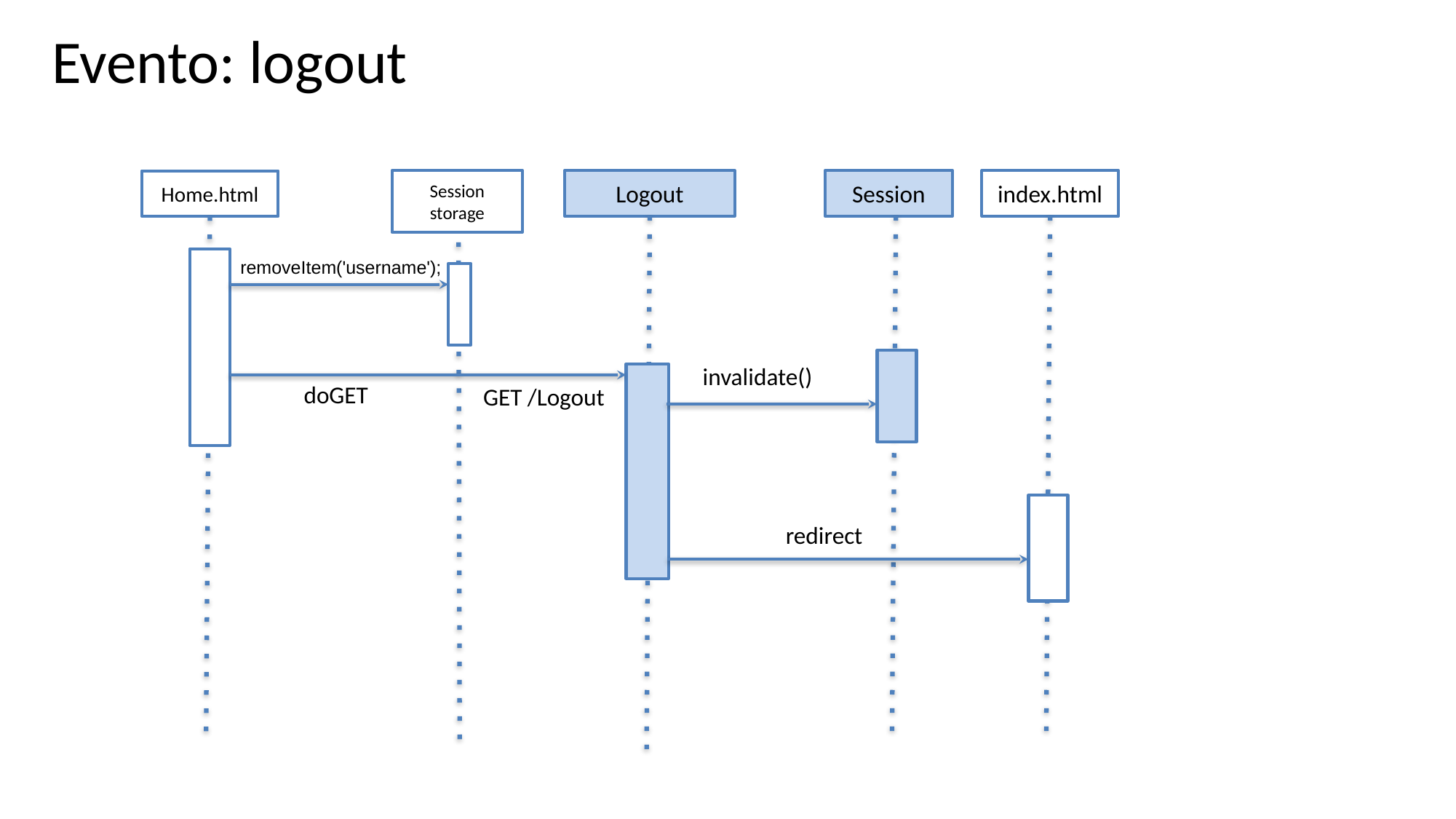

# Evento: logout
Session storage
index.html
Logout
Session
Home.html

removeItem('username');

invalidate()

doGET
GET /Logout

redirect